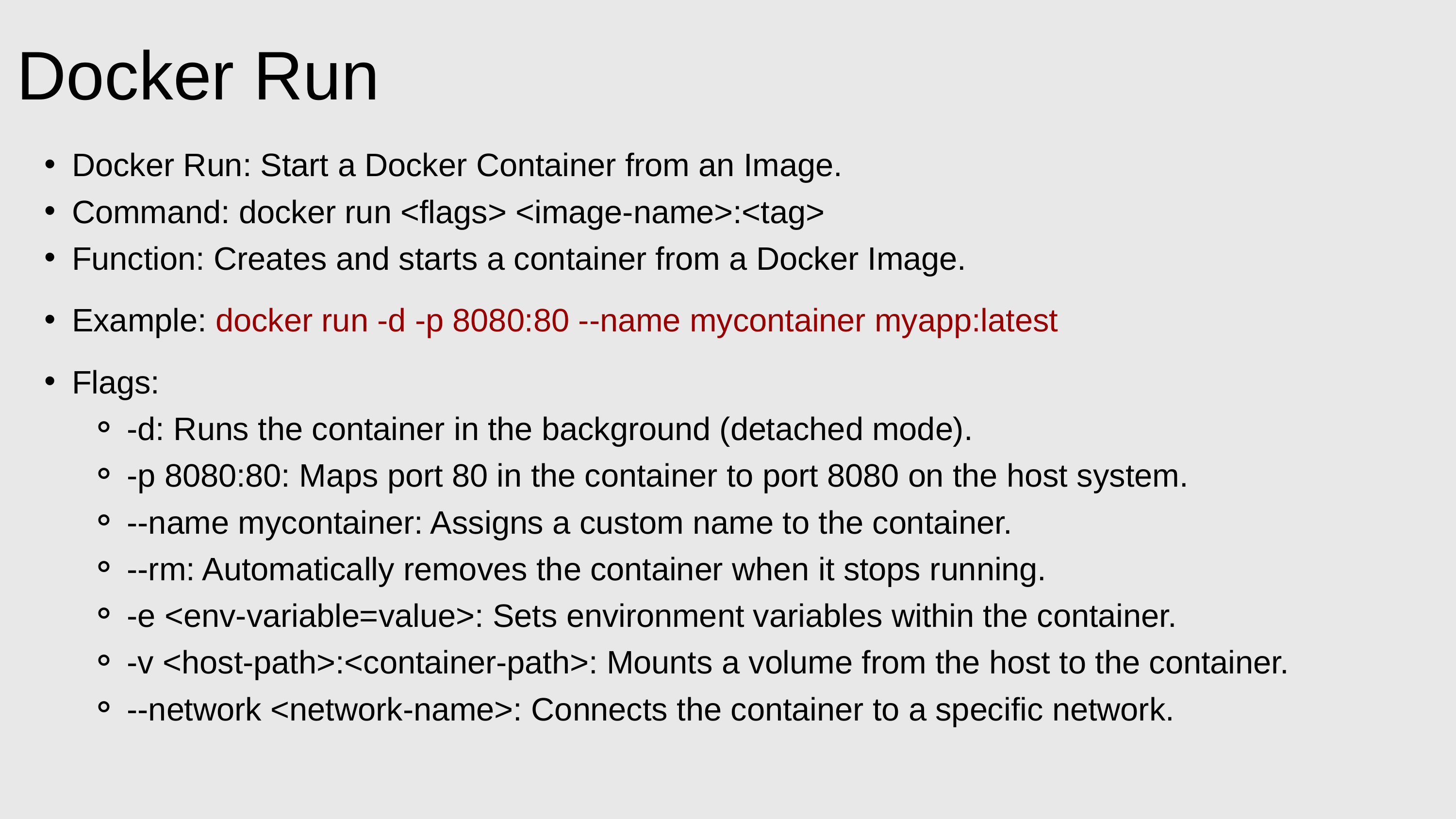

Docker Run
Docker Run: Start a Docker Container from an Image.
Command: docker run <flags> <image-name>:<tag>
Function: Creates and starts a container from a Docker Image.
Example: docker run -d -p 8080:80 --name mycontainer myapp:latest
Flags:
-d: Runs the container in the background (detached mode).
-p 8080:80: Maps port 80 in the container to port 8080 on the host system.
--name mycontainer: Assigns a custom name to the container.
--rm: Automatically removes the container when it stops running.
-e <env-variable=value>: Sets environment variables within the container.
-v <host-path>:<container-path>: Mounts a volume from the host to the container.
--network <network-name>: Connects the container to a specific network.